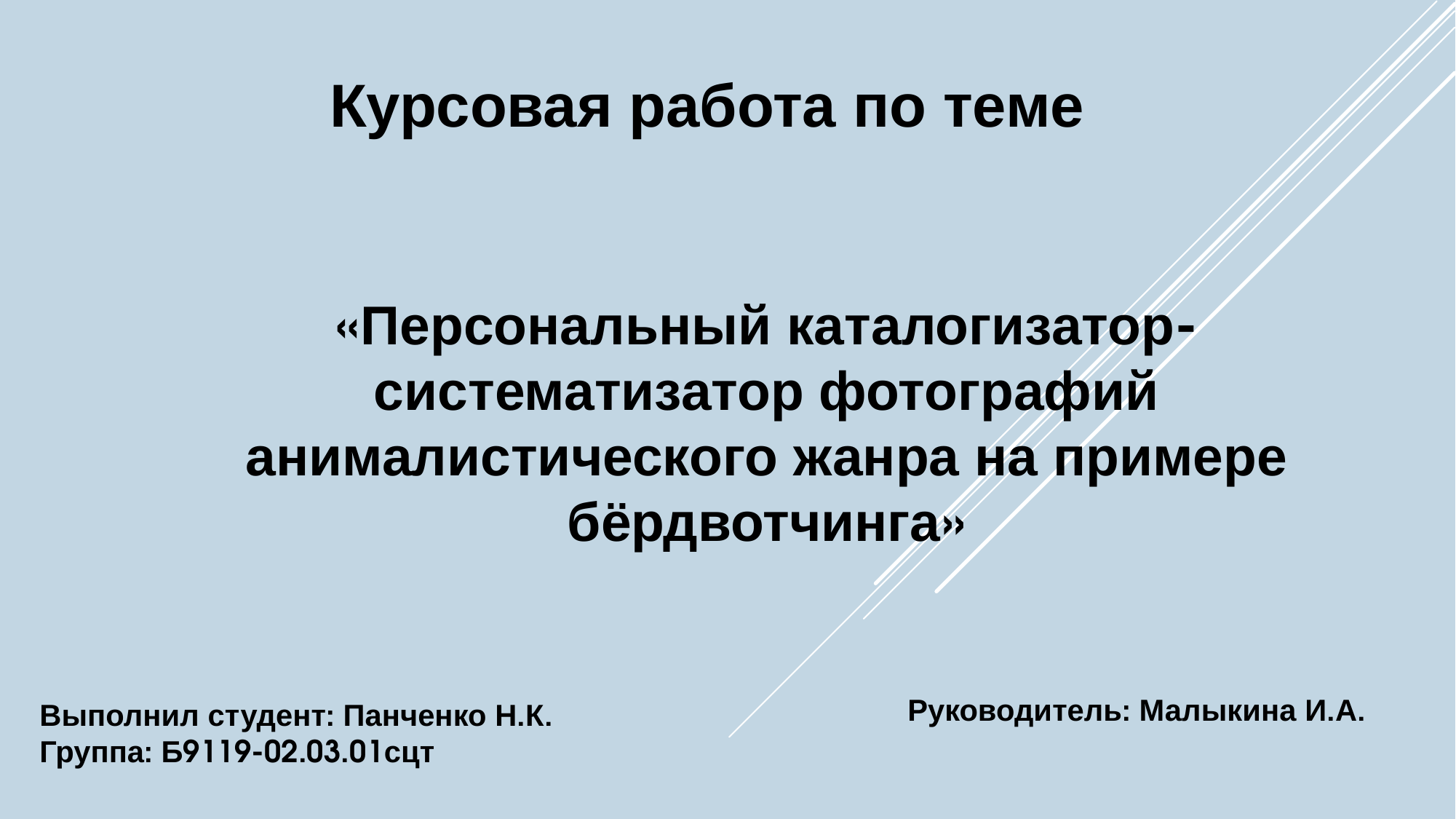

Курсовая работа по теме

«Персональный каталогизатор-систематизатор фотографий анималистического жанра на примере бёрдвотчинга»
Руководитель: Малыкина И.А.
Выполнил студент: Панченко Н.К.
Группа: Б9119-02.03.01сцт